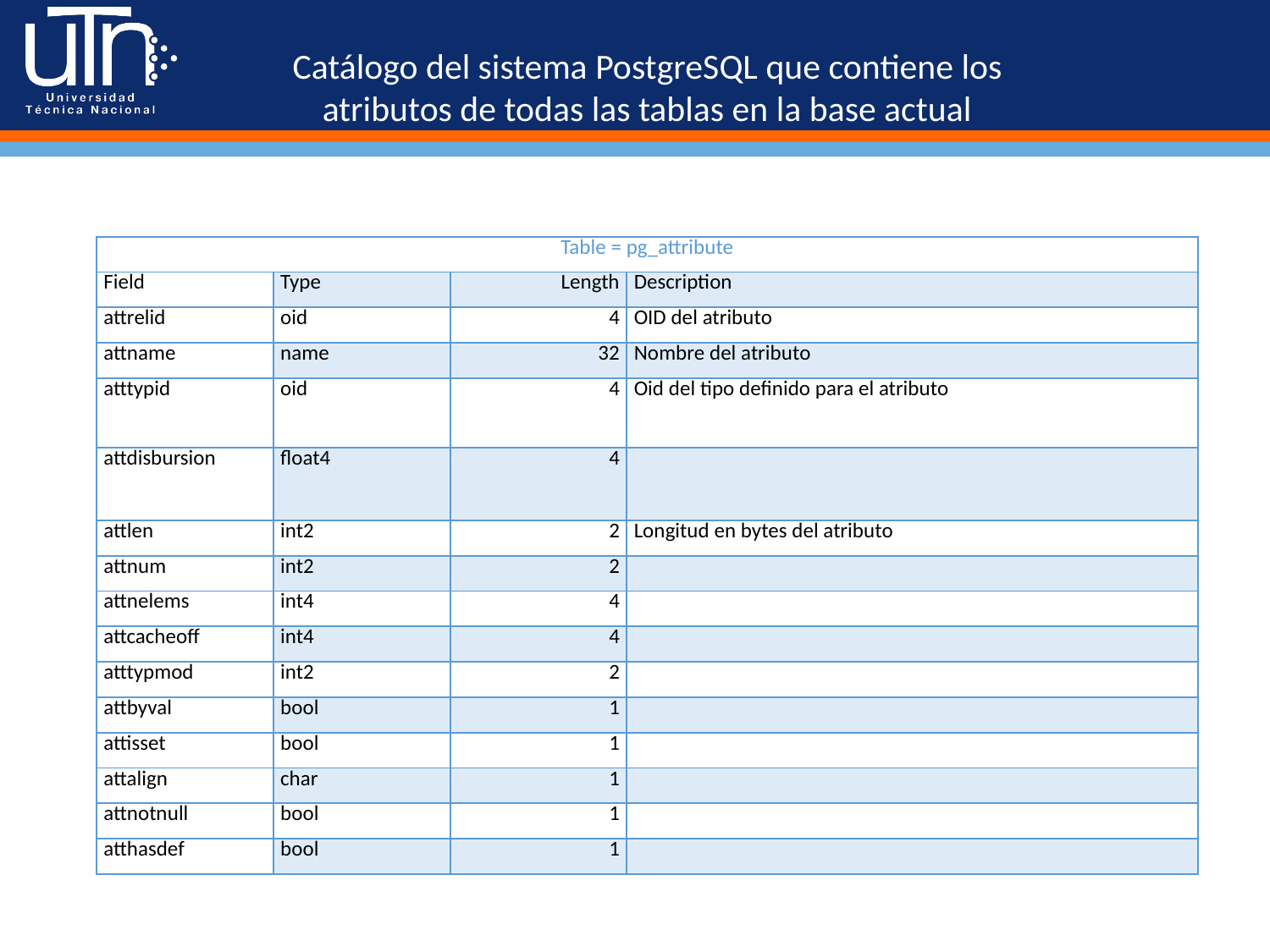

# Catálogo del sistema PostgreSQL que contiene los atributos de todas las tablas en la base actual
| Table = pg\_attribute |  |  |  |
| --- | --- | --- | --- |
| Field | Type | Length | Description |
| attrelid | oid | 4 | OID del atributo |
| attname | name | 32 | Nombre del atributo |
| atttypid | oid | 4 | Oid del tipo definido para el atributo |
| attdisbursion | float4 | 4 |  |
| attlen | int2 | 2 | Longitud en bytes del atributo |
| attnum | int2 | 2 |  |
| attnelems | int4 | 4 |  |
| attcacheoff | int4 | 4 |  |
| atttypmod | int2 | 2 |  |
| attbyval | bool | 1 |  |
| attisset | bool | 1 |  |
| attalign | char | 1 |  |
| attnotnull | bool | 1 |  |
| atthasdef | bool | 1 |  |